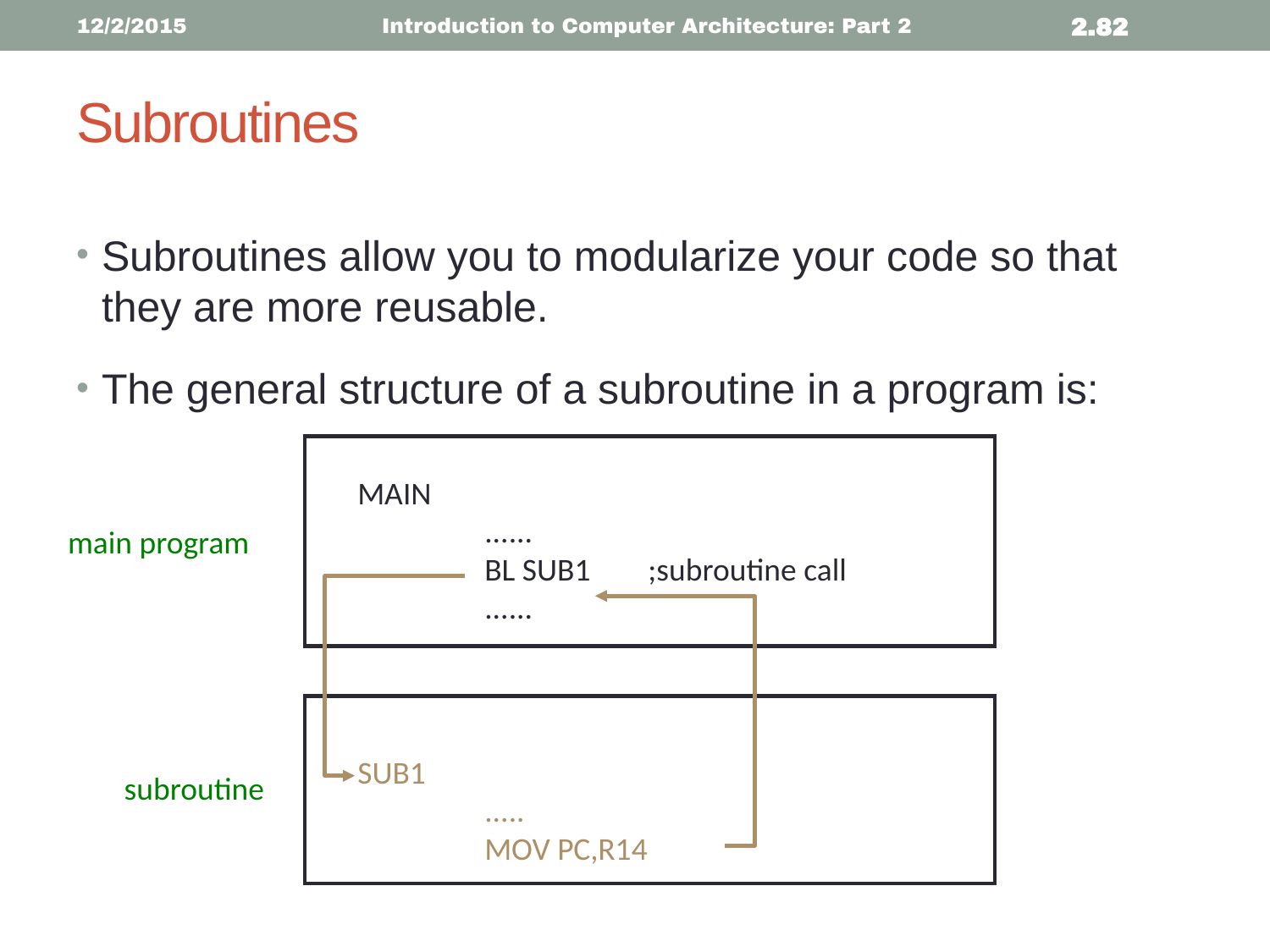

12/2/2015
Introduction to Computer Architecture: Part 2
2.82
# Subroutines
Subroutines allow you to modularize your code so that they are more reusable.
The general structure of a subroutine in a program is:

MAIN
	......
	BL SUB1        ;subroutine call
	......

SUB1
	.....
	MOV PC,R14
main program

subroutine